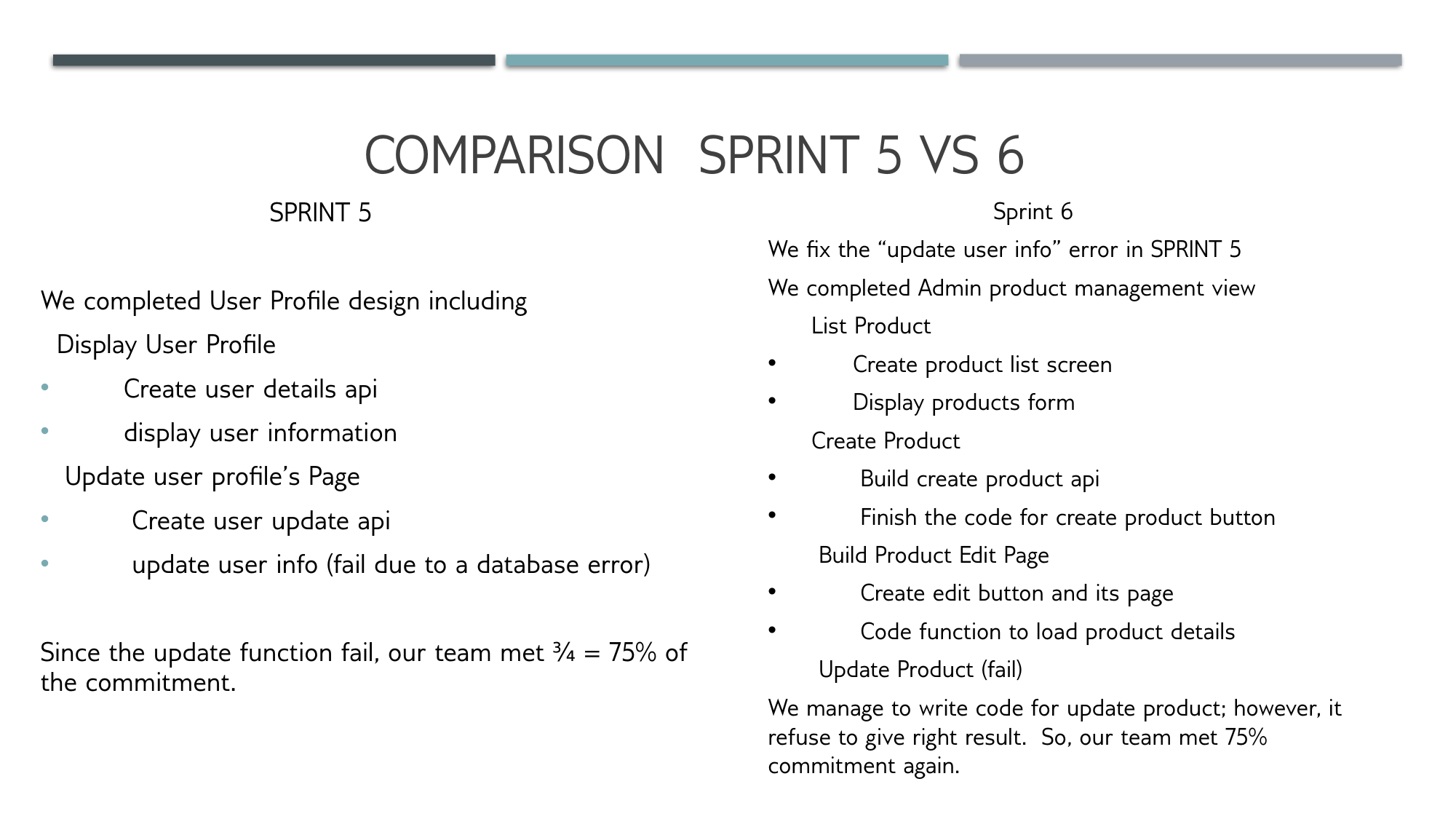

# Comparison  sprint 5 vs 6

                               Sprint 6
We fix the “update user info” error in SPRINT 5
We completed Admin product management view
      List Product
       Create product list screen
       Display products form
      Create Product
        Build create product api
        Finish the code for create product button
       Build Product Edit Page
        Create edit button and its page
        Code function to load product details
       Update Product (fail)
We manage to write code for update product; however, it refuse to give right result.  So, our team met 75% commitment again.

                            Sprint 5

We completed User Profile design including
  Display User Profile
      Create user details api
      display user information
   Update user profile’s Page
       Create user update api
       update user info (fail due to a database error)

Since the update function fail, our team met ¾ = 75% of the commitment.